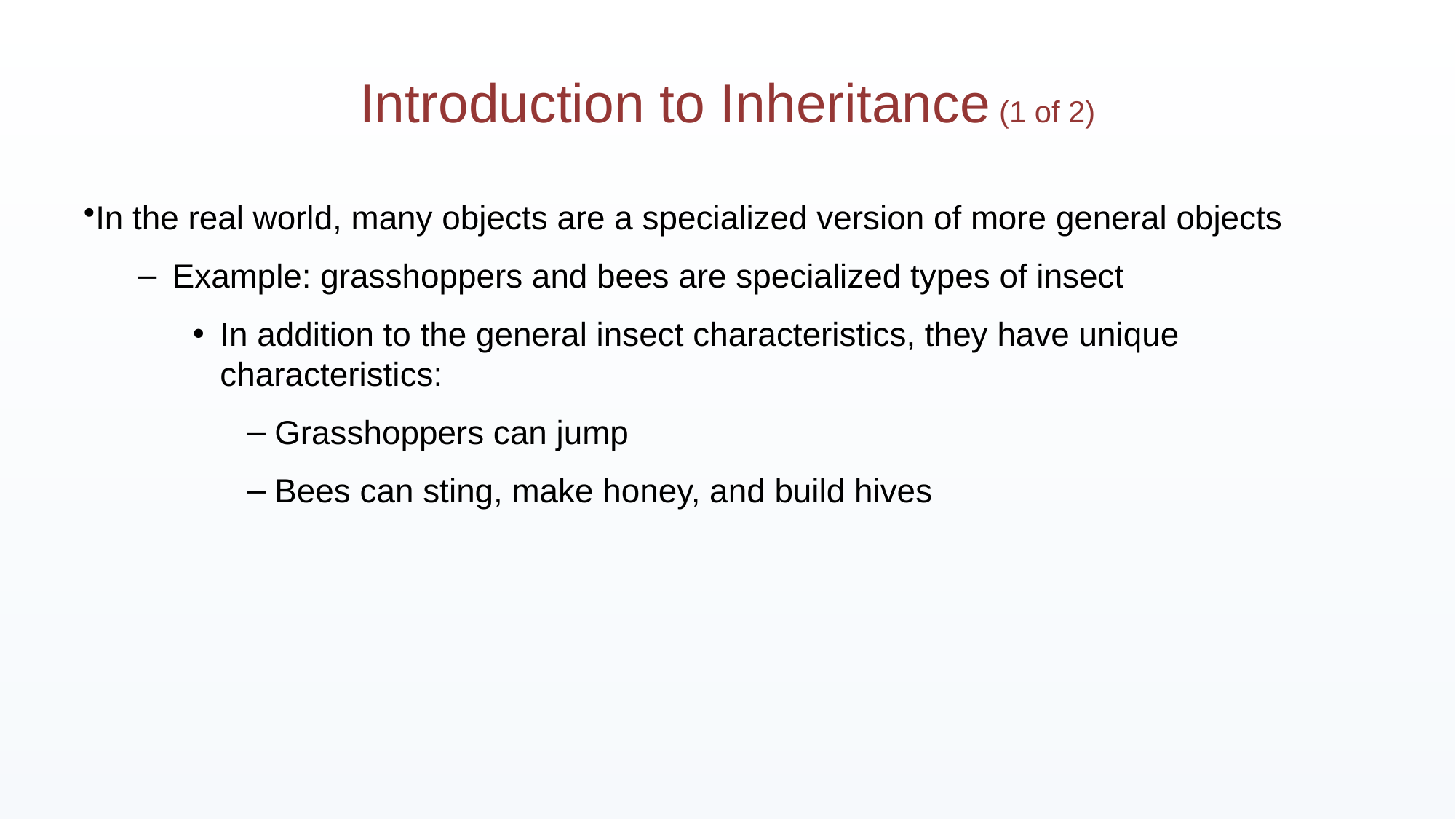

# Introduction to Inheritance (1 of 2)
In the real world, many objects are a specialized version of more general objects
Example: grasshoppers and bees are specialized types of insect
In addition to the general insect characteristics, they have unique characteristics:
Grasshoppers can jump
Bees can sting, make honey, and build hives